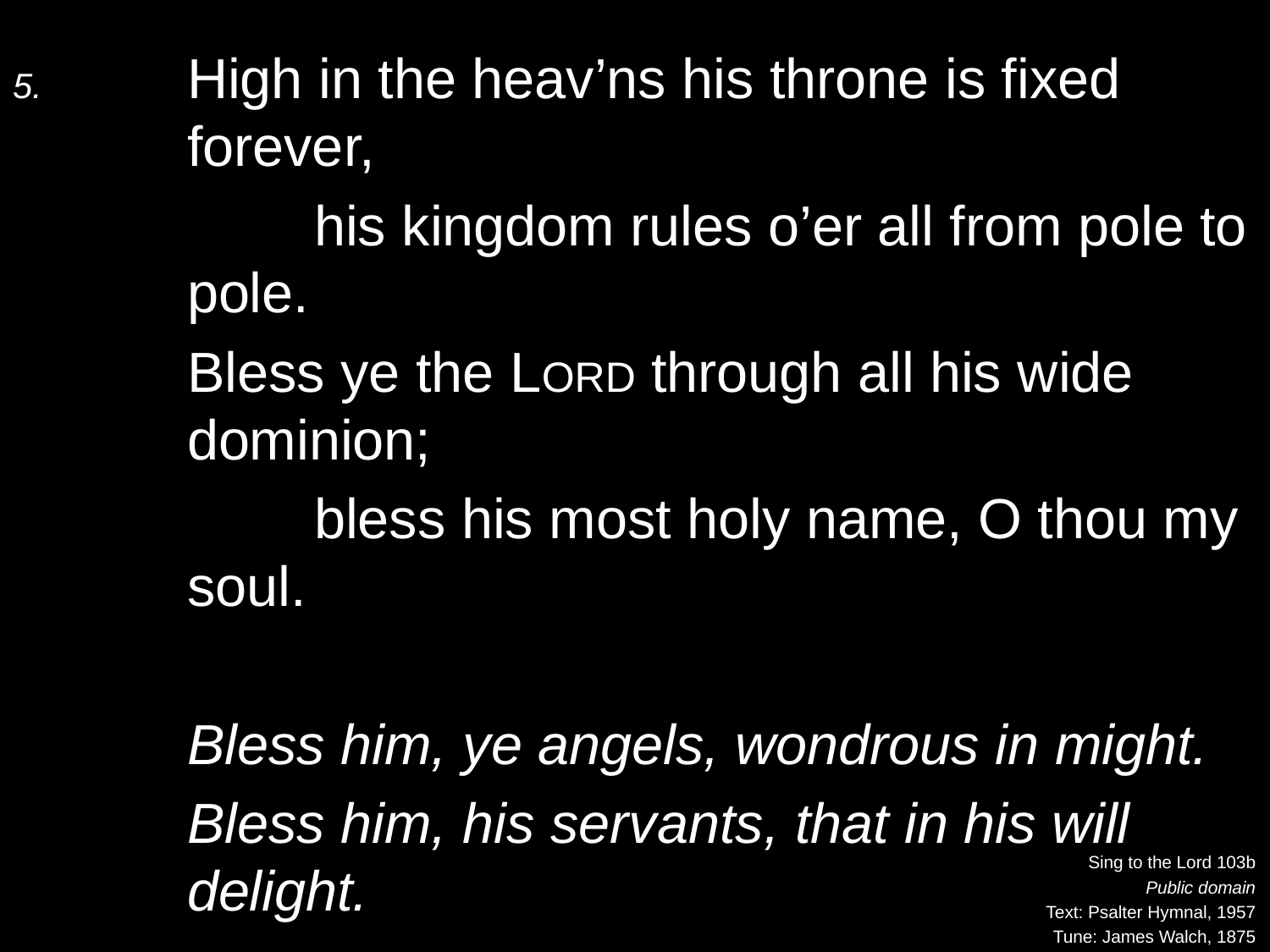

5.	High in the heav’ns his throne is fixed forever,
		his kingdom rules o’er all from pole to pole.
	Bless ye the Lord through all his wide 	dominion;
		bless his most holy name, O thou my soul.

	Bless him, ye angels, wondrous in might.
	Bless him, his servants, that in his will delight.
Sing to the Lord 103b
Public domain
Text: Psalter Hymnal, 1957
Tune: James Walch, 1875